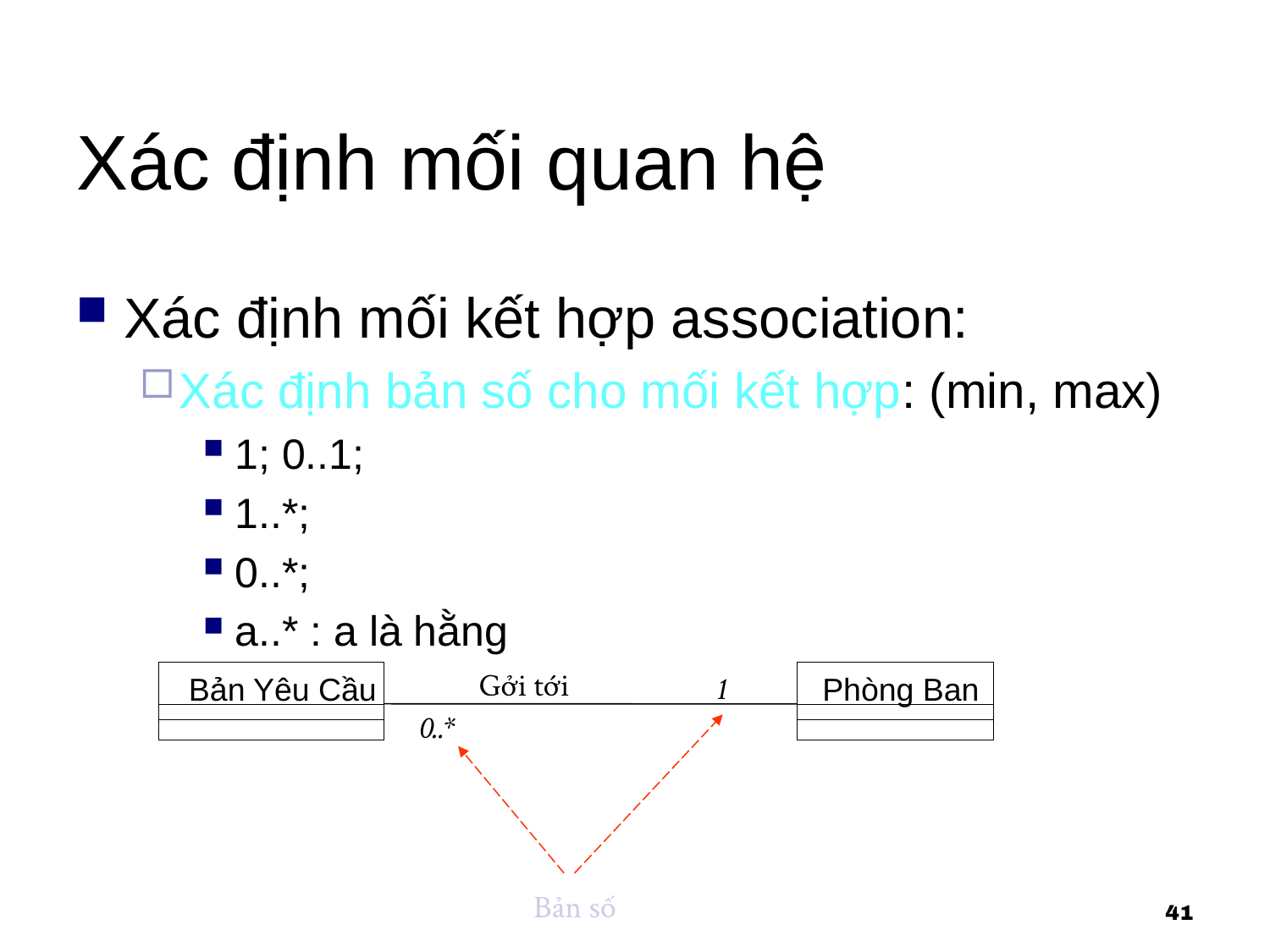

# Xác định mối quan hệ
Xác định mối kết hợp association:
Xác định bản số cho mối kết hợp: (min, max)
1; 0..1;
1..*;
0..*;
a..* : a là hằng
Gởi tới

Bản Yêu Cầu

1

Phòng Ban

0..*

41
Bản số